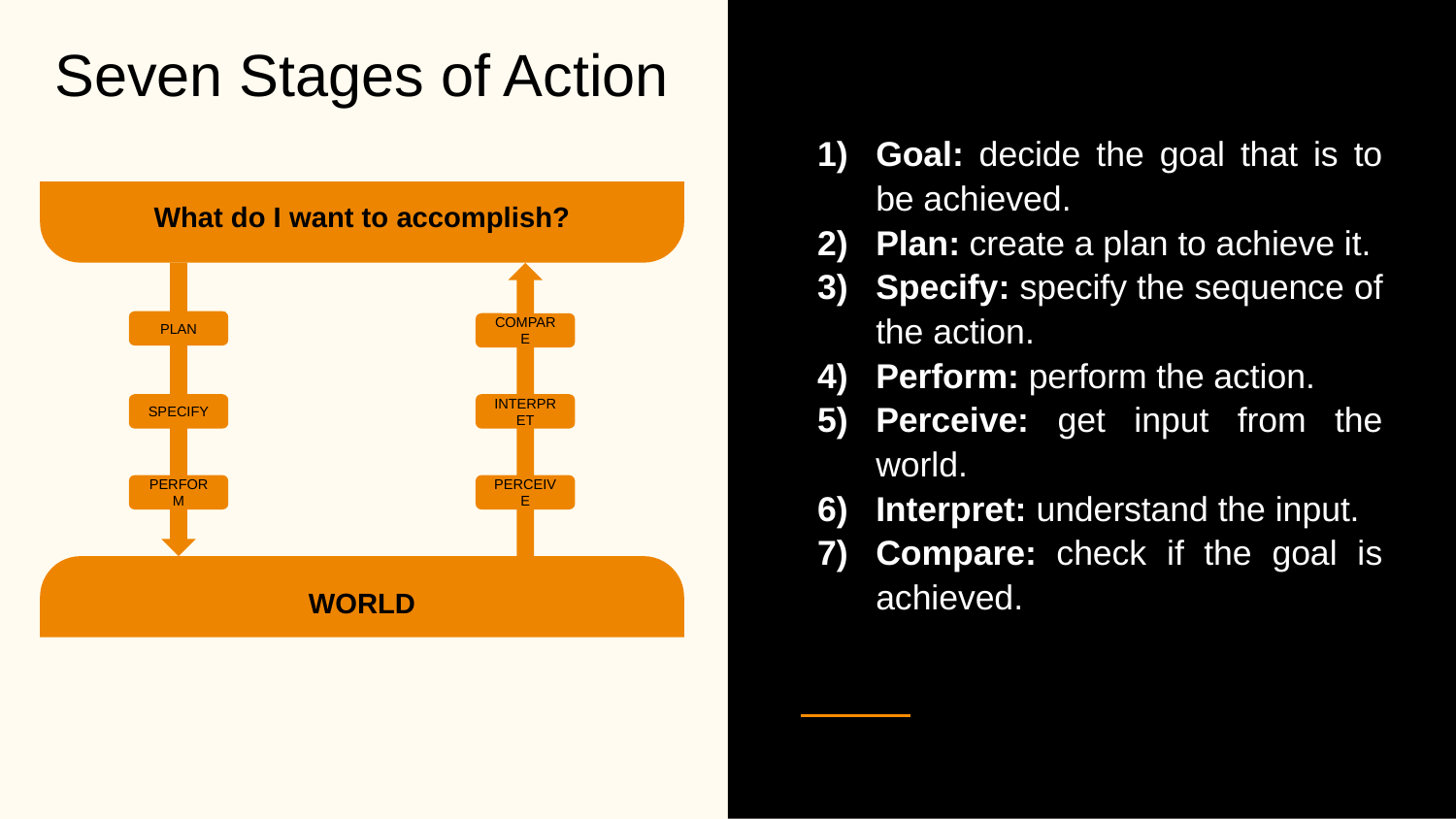

# Seven Stages of Action
Goal: decide the goal that is to be achieved.
Plan: create a plan to achieve it.
Specify: specify the sequence of the action.
Perform: perform the action.
Perceive: get input from the world.
Interpret: understand the input.
Compare: check if the goal is achieved.

What do I want to accomplish?

PLAN
COMPARE
SPECIFY
INTERPRET
PERFORM
PERCEIVE
WORLD